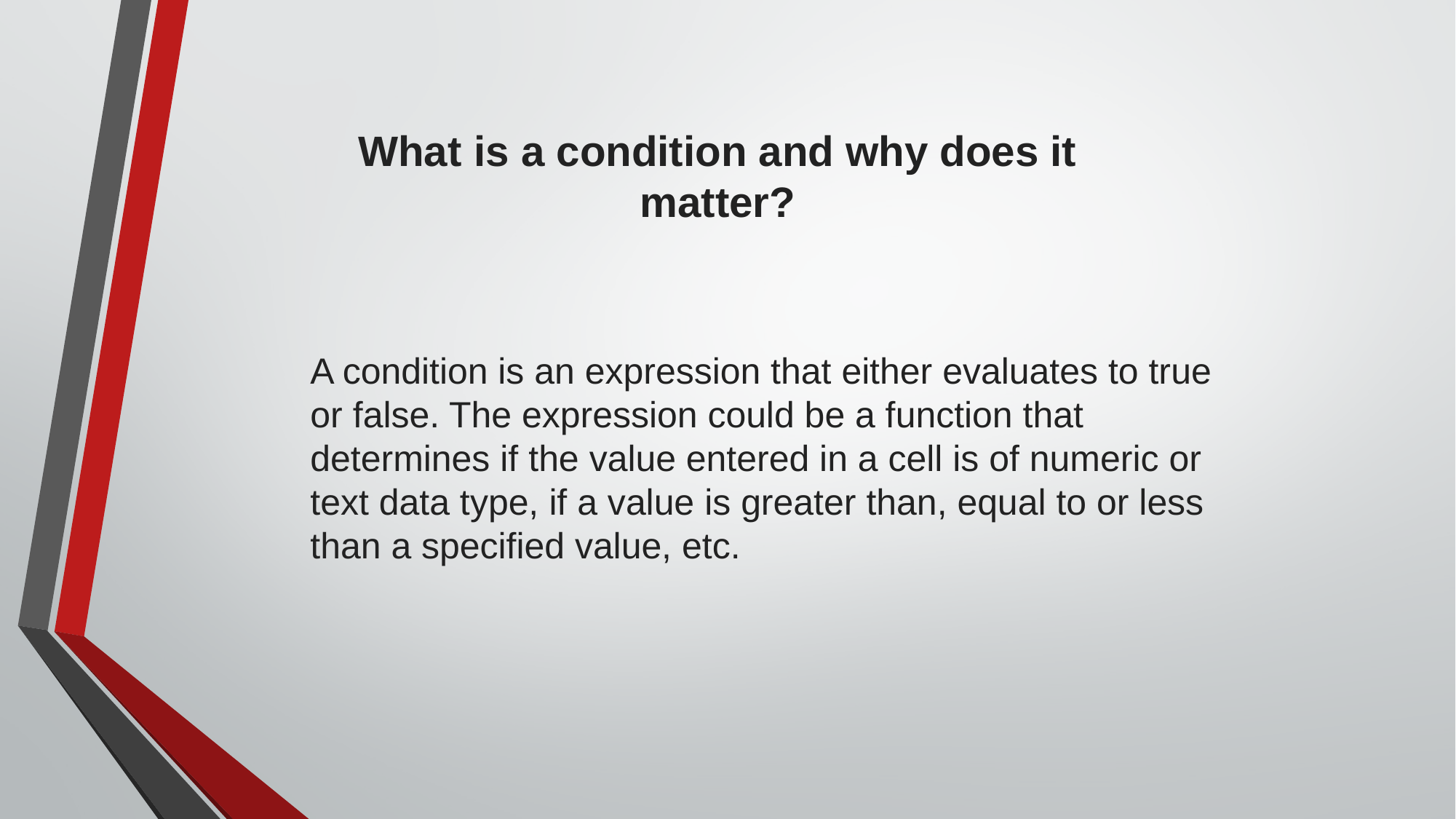

# What is a condition and why does it matter?

A condition is an expression that either evaluates to true or false. The expression could be a function that determines if the value entered in a cell is of numeric or text data type, if a value is greater than, equal to or less than a specified value, etc.